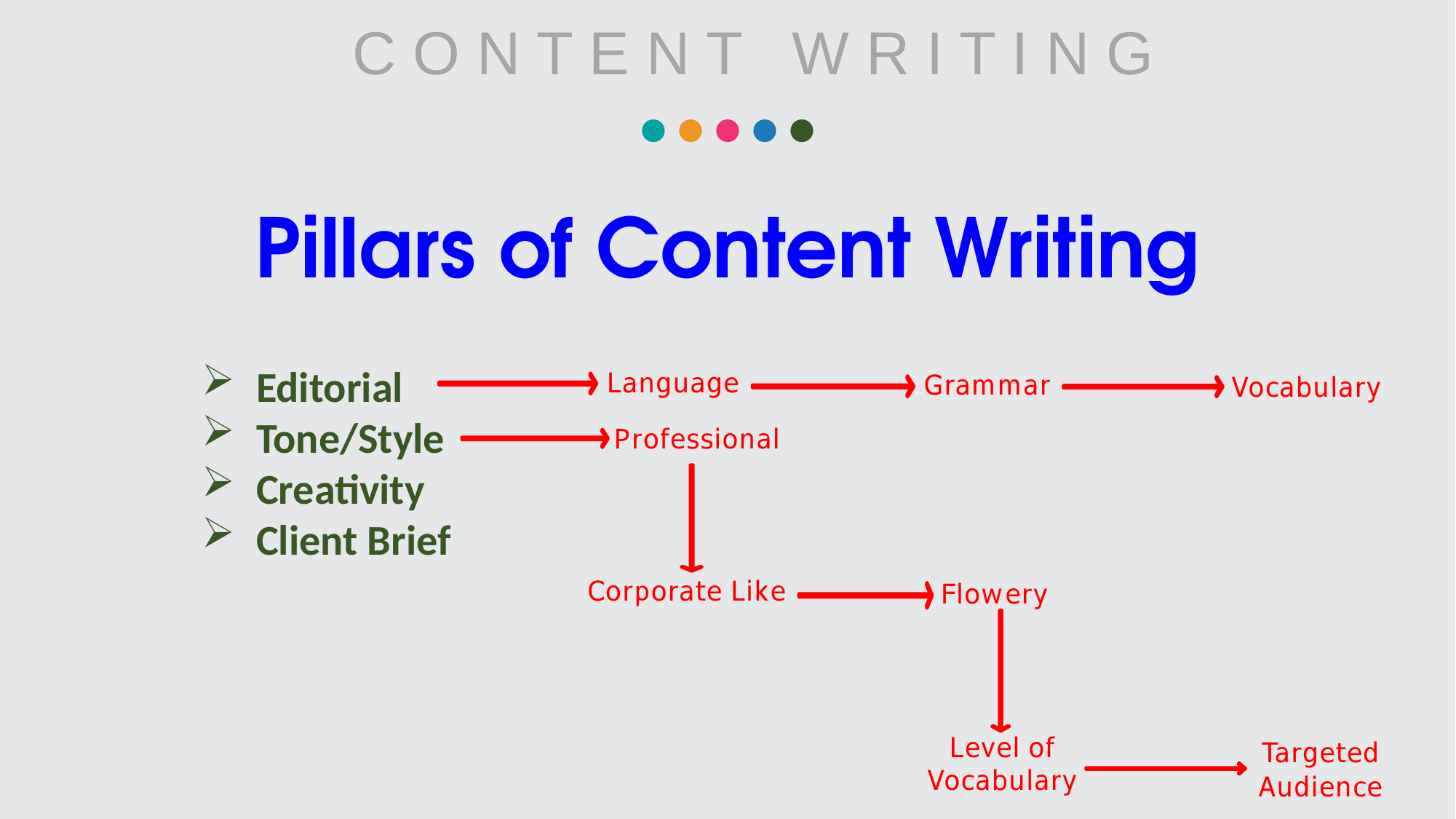

C O N T E N T   W R I T I N G

# Pillars of Content Writing

Editorial
Tone/Style
Creativity
Client Brief
Language
Grammar
Vocabulary

Professional

Corporate Like
Flowery

Level of Vocabulary
Targeted
Audience